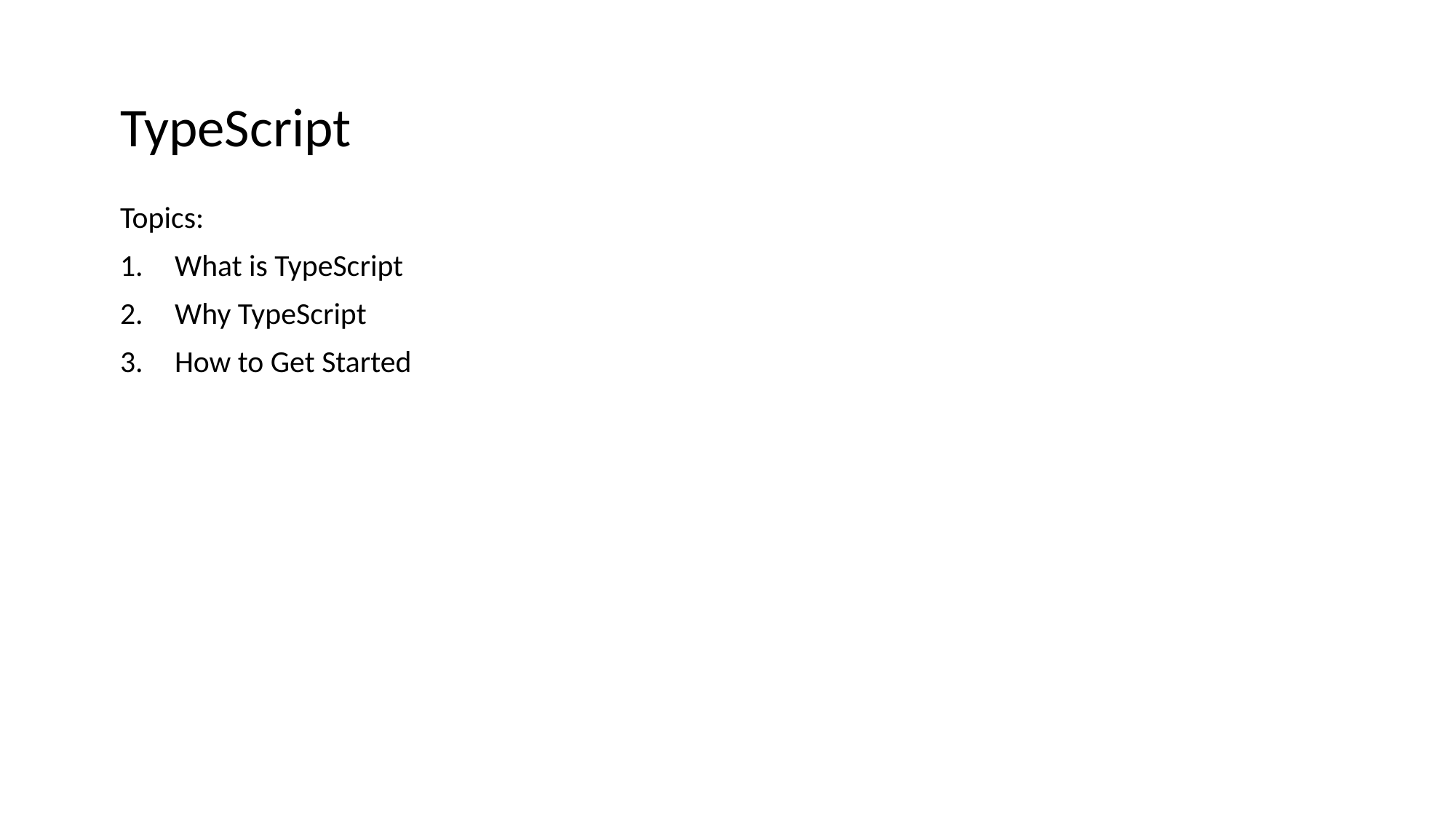

# TypeScript
Topics:
What is TypeScript
Why TypeScript
How to Get Started